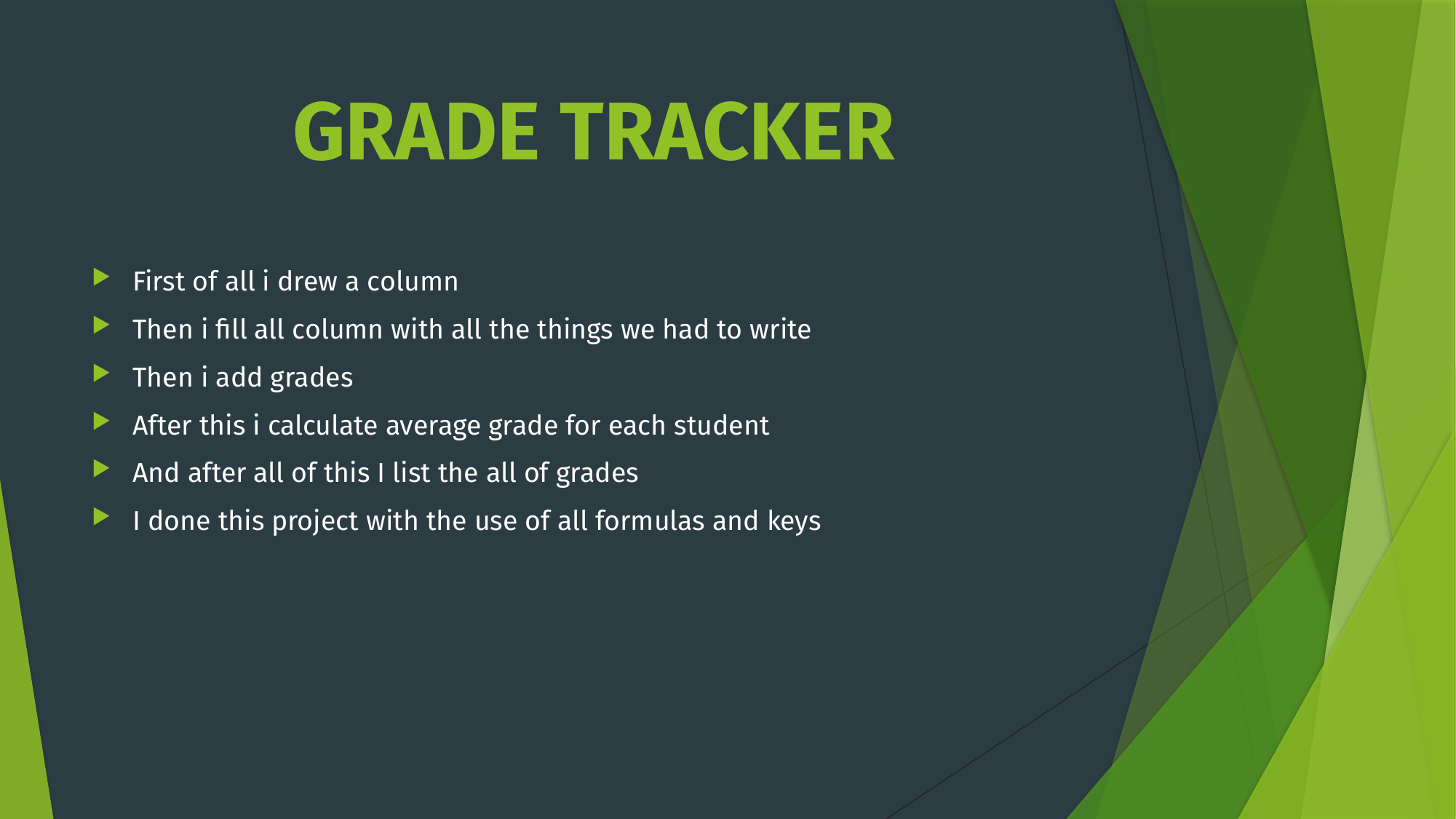

# GRADE TRACKER
First of all i drew a column
Then i fill all column with all the things we had to write
Then i add grades
After this i calculate average grade for each student
And after all of this I list the all of grades
I done this project with the use of all formulas and keys